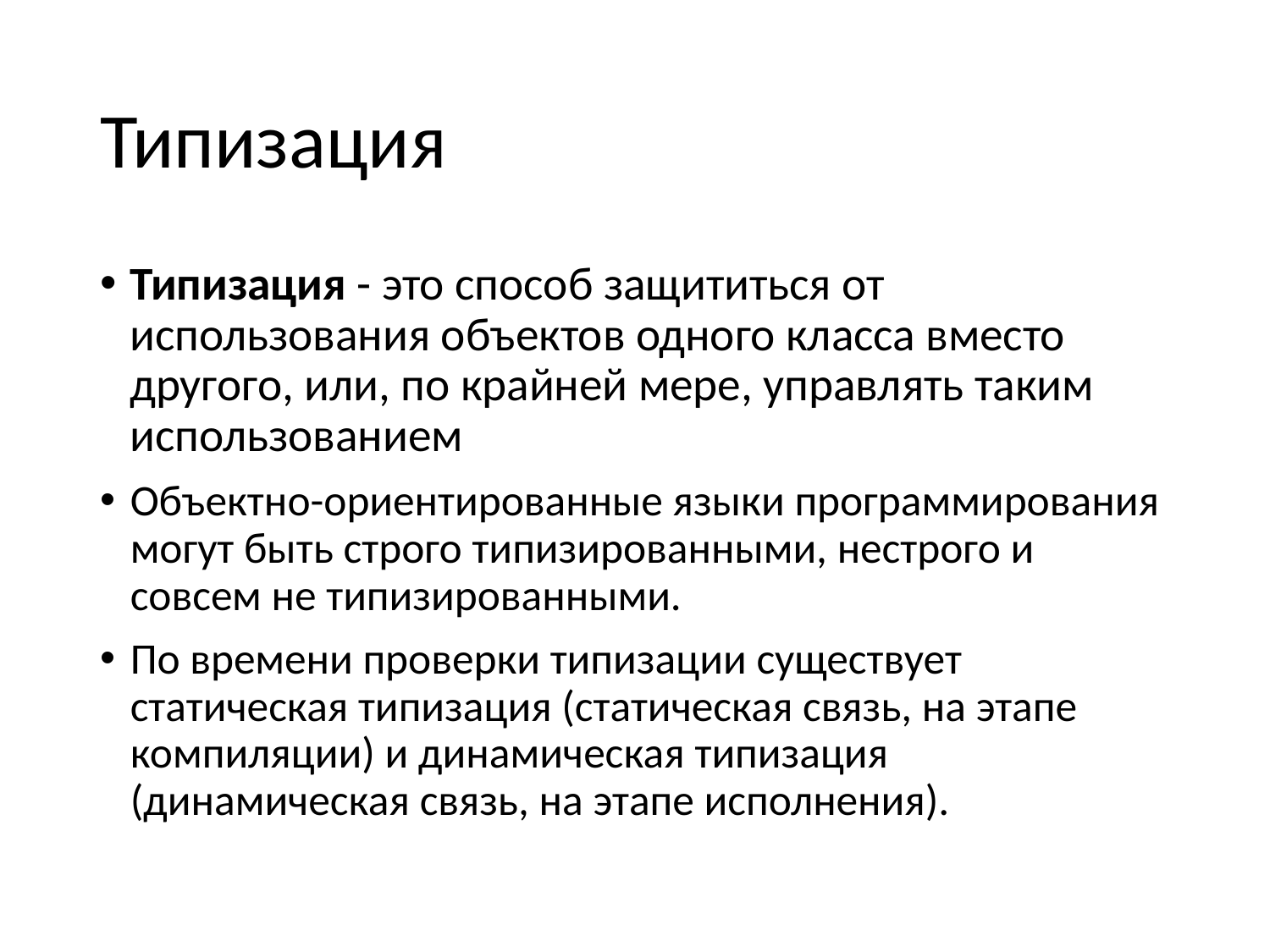

# Типизация
Типизация - это способ защититься от использования объектов одного класса вместо другого, или, по крайней мере, управлять таким использованием
Объектно-ориентированные языки программирования могут быть строго типизированными, нестрого и совсем не типизированными.
По времени проверки типизации существует статическая типизация (статическая связь, на этапе компиляции) и динамическая типизация (динамическая связь, на этапе исполнения).